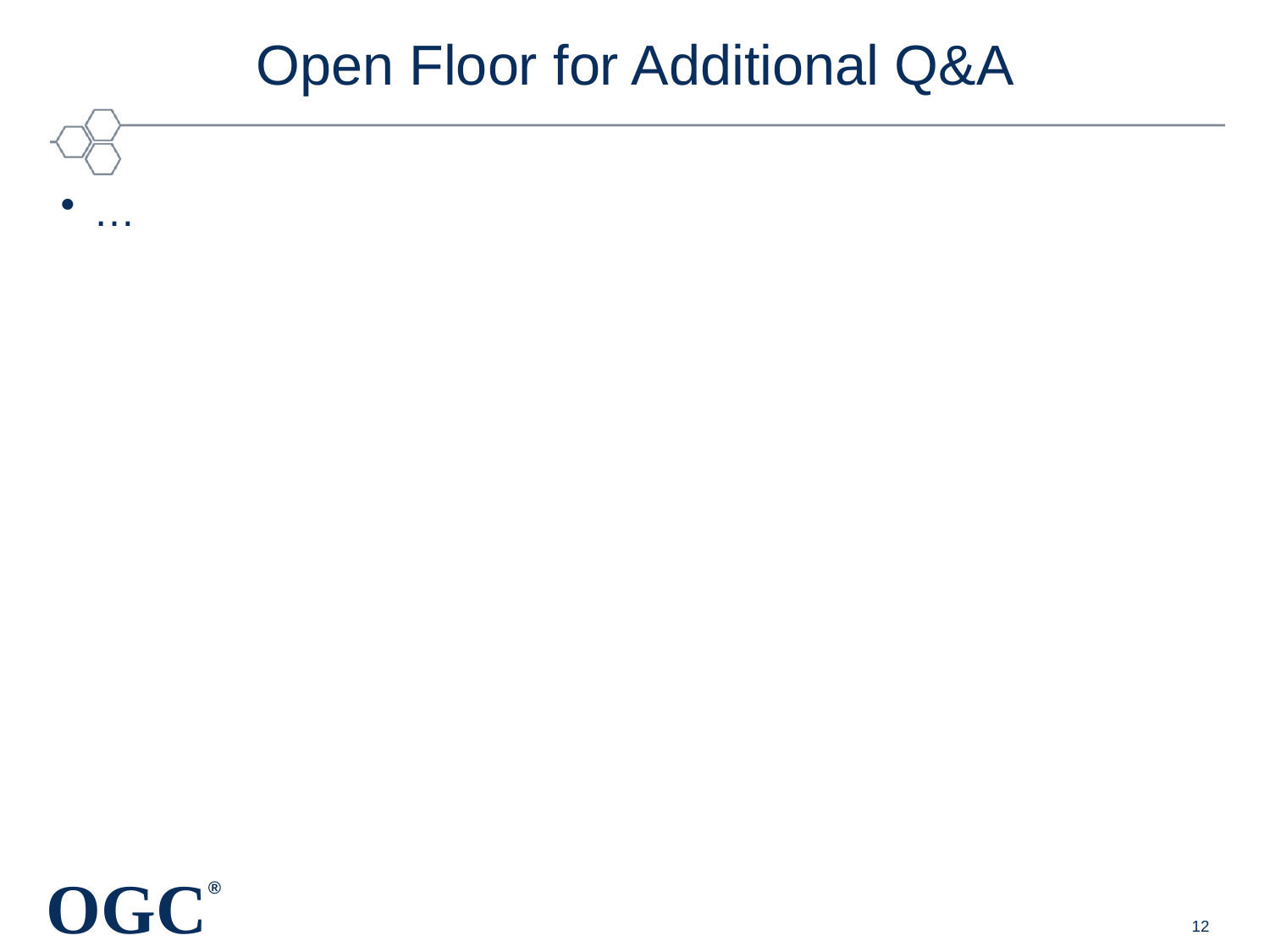

# Open Floor for Additional Q&A
…
12